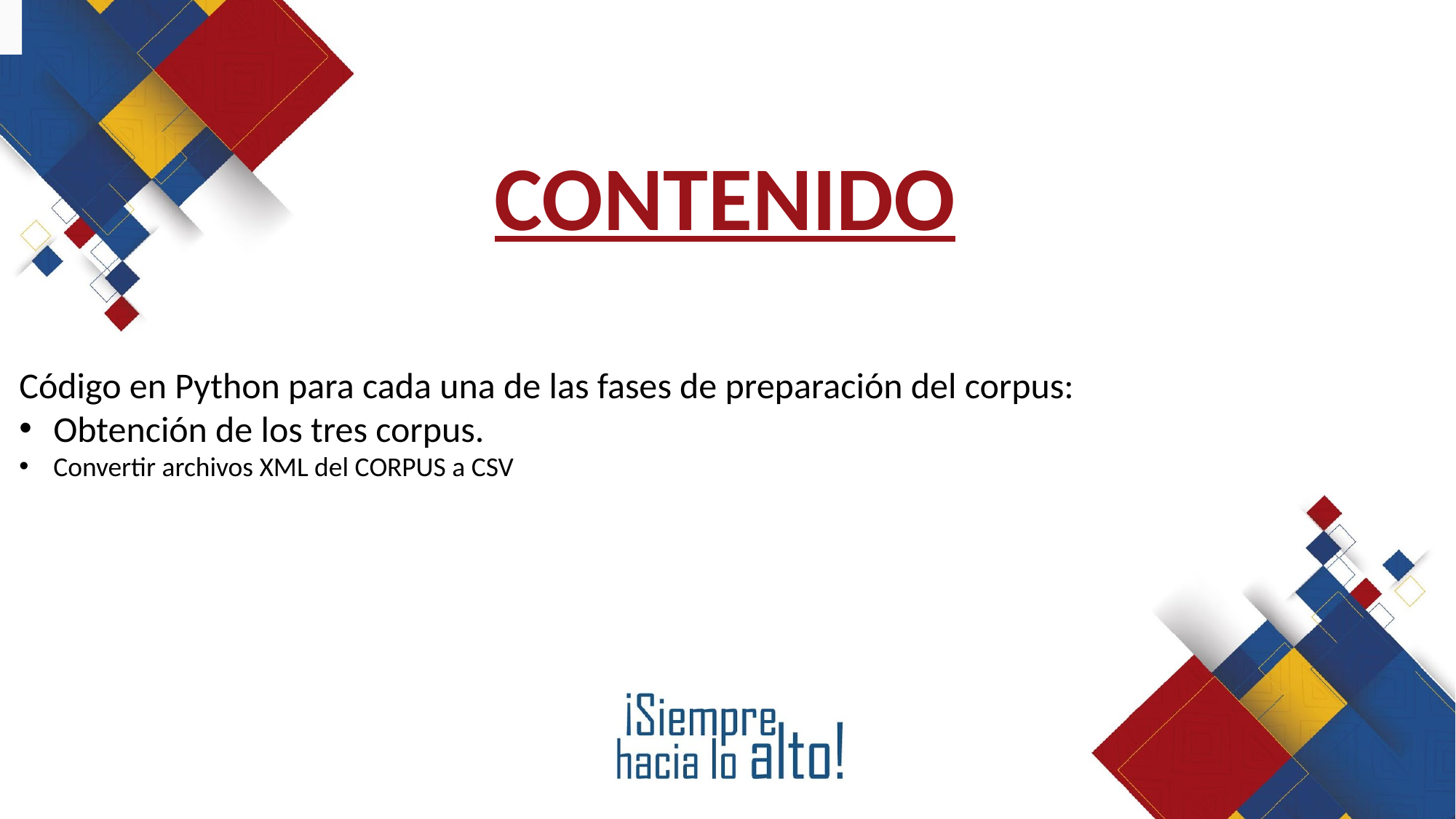

CONTENIDO
Código en Python para cada una de las fases de preparación del corpus:
Obtención de los tres corpus.
Convertir archivos XML del CORPUS a CSV